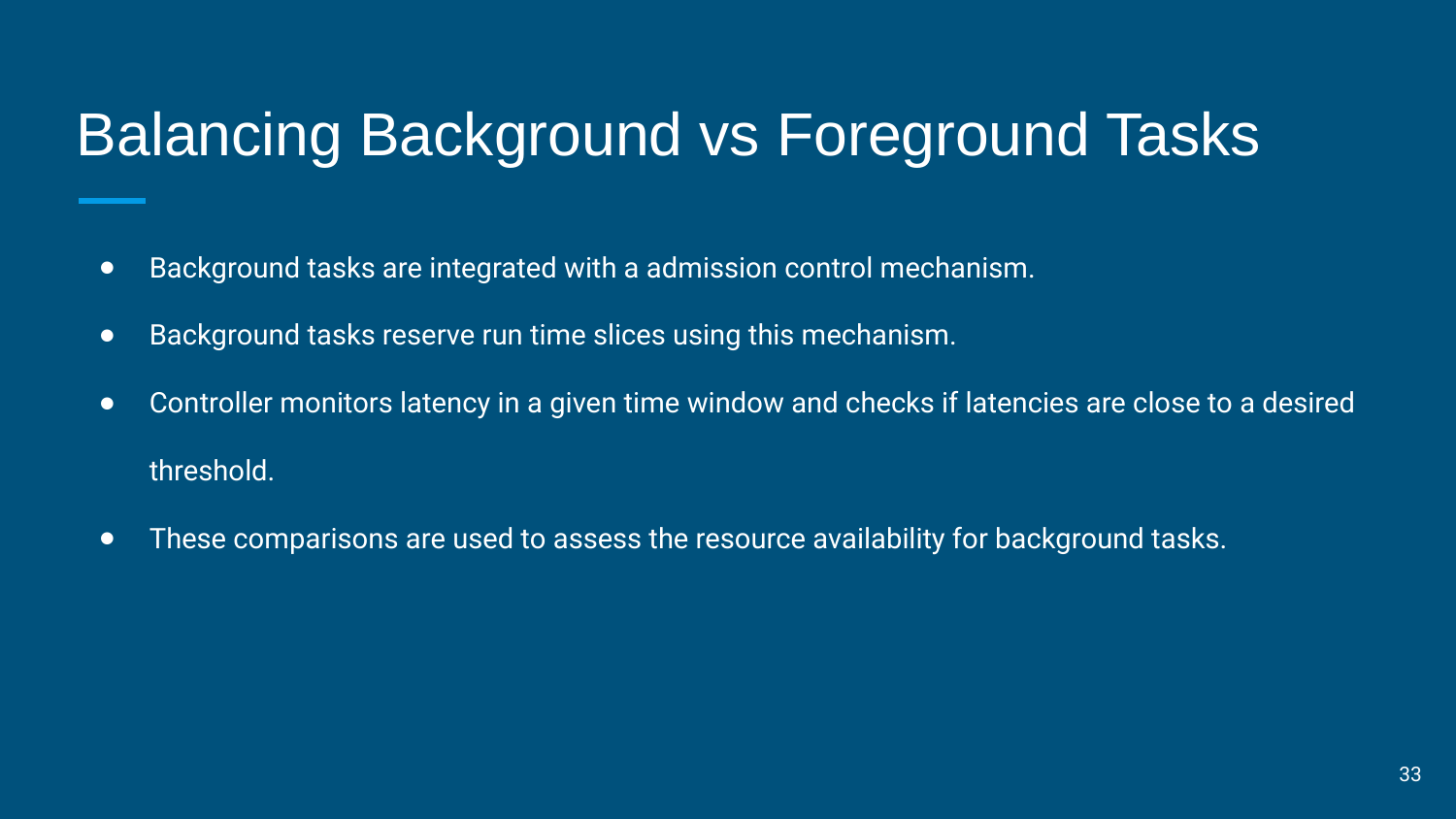

# Balancing Background vs Foreground Tasks
Background tasks are integrated with a admission control mechanism.
Background tasks reserve run time slices using this mechanism.
Controller monitors latency in a given time window and checks if latencies are close to a desired threshold.
These comparisons are used to assess the resource availability for background tasks.

33